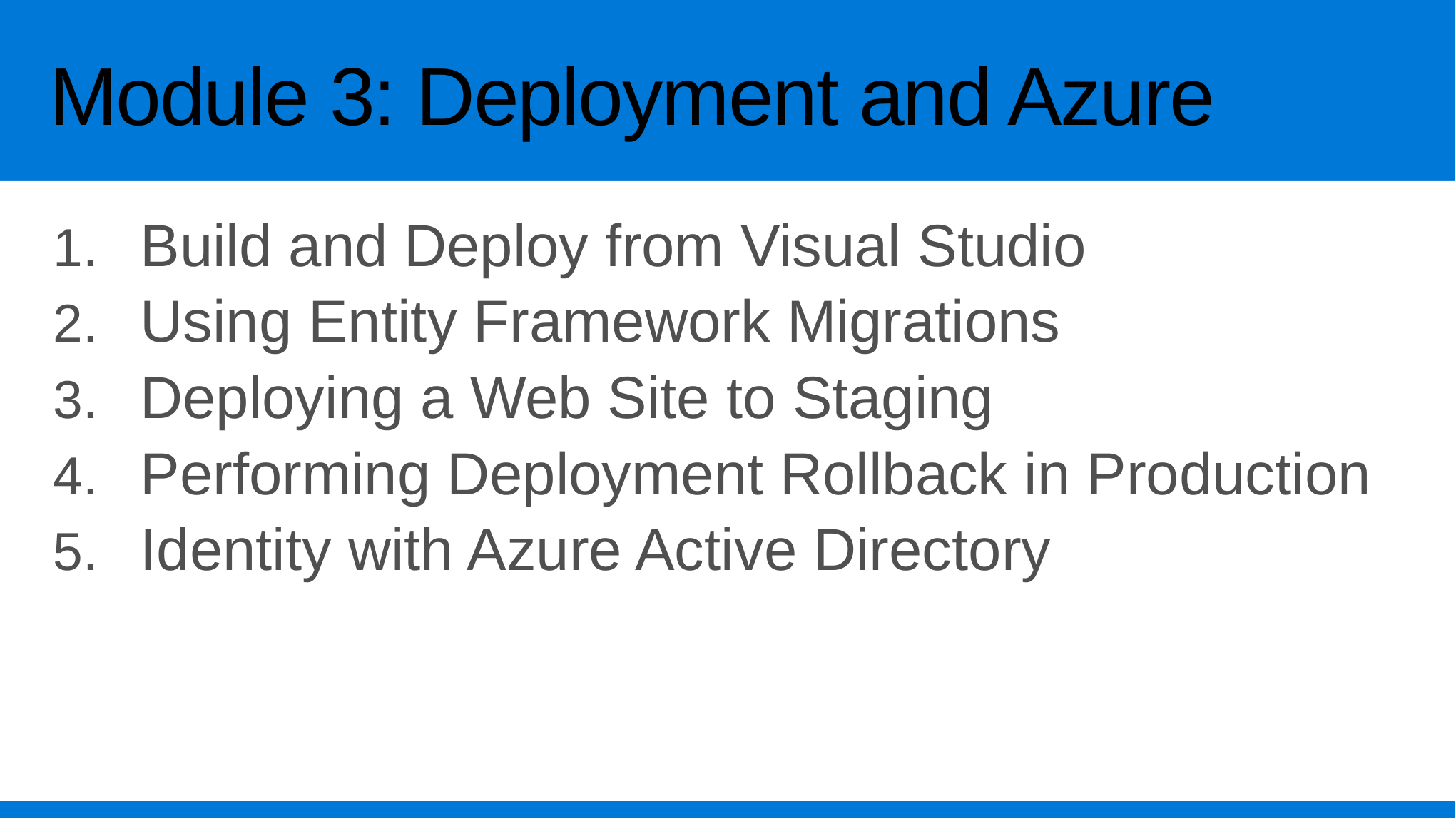

# Module 3: Deployment and Azure

Build and Deploy from Visual Studio
Using Entity Framework Migrations
Deploying a Web Site to Staging
Performing Deployment Rollback in Production
Identity with Azure Active Directory